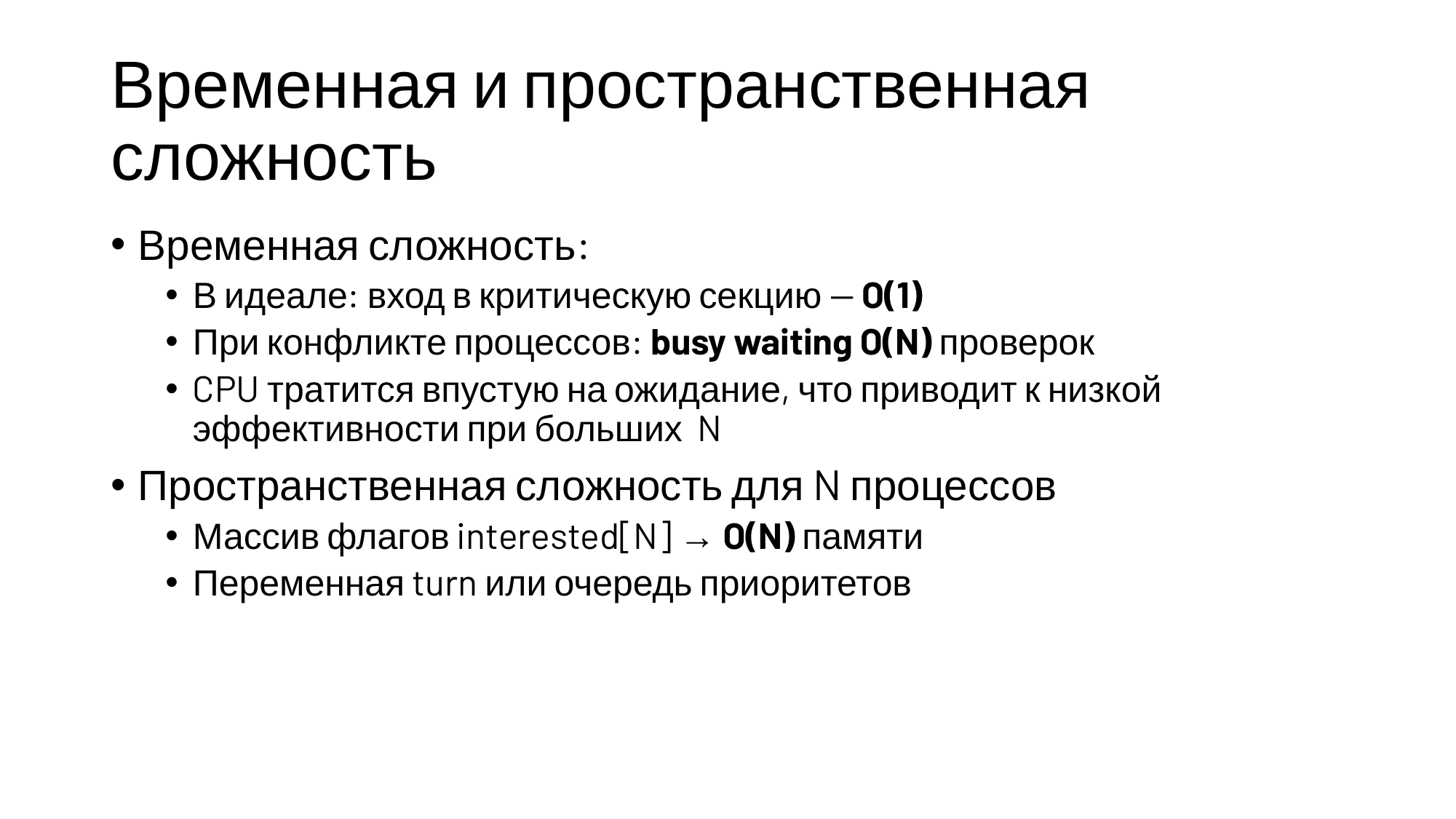

# Временная и пространственная сложность
Временная сложность:
В идеале: вход в критическую секцию — O(1)
При конфликте процессов: busy waiting O(N) проверок
CPU тратится впустую на ожидание, что приводит к низкой эффективности при больших  N
Пространственная сложность для N процессов
Массив флагов interested[N] → O(N) памяти
Переменная turn или очередь приоритетов